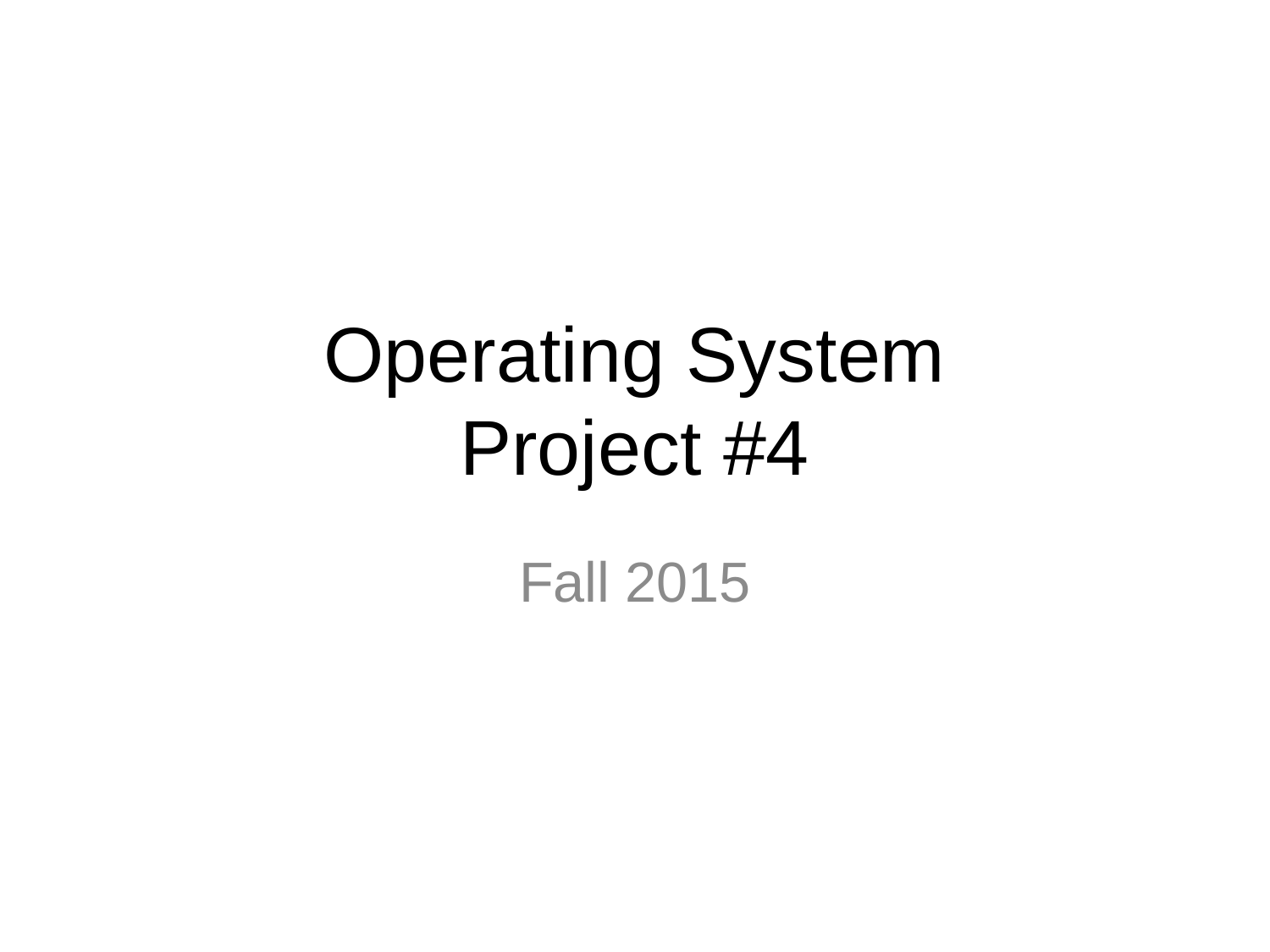

# Operating System Project #4
Fall 2015